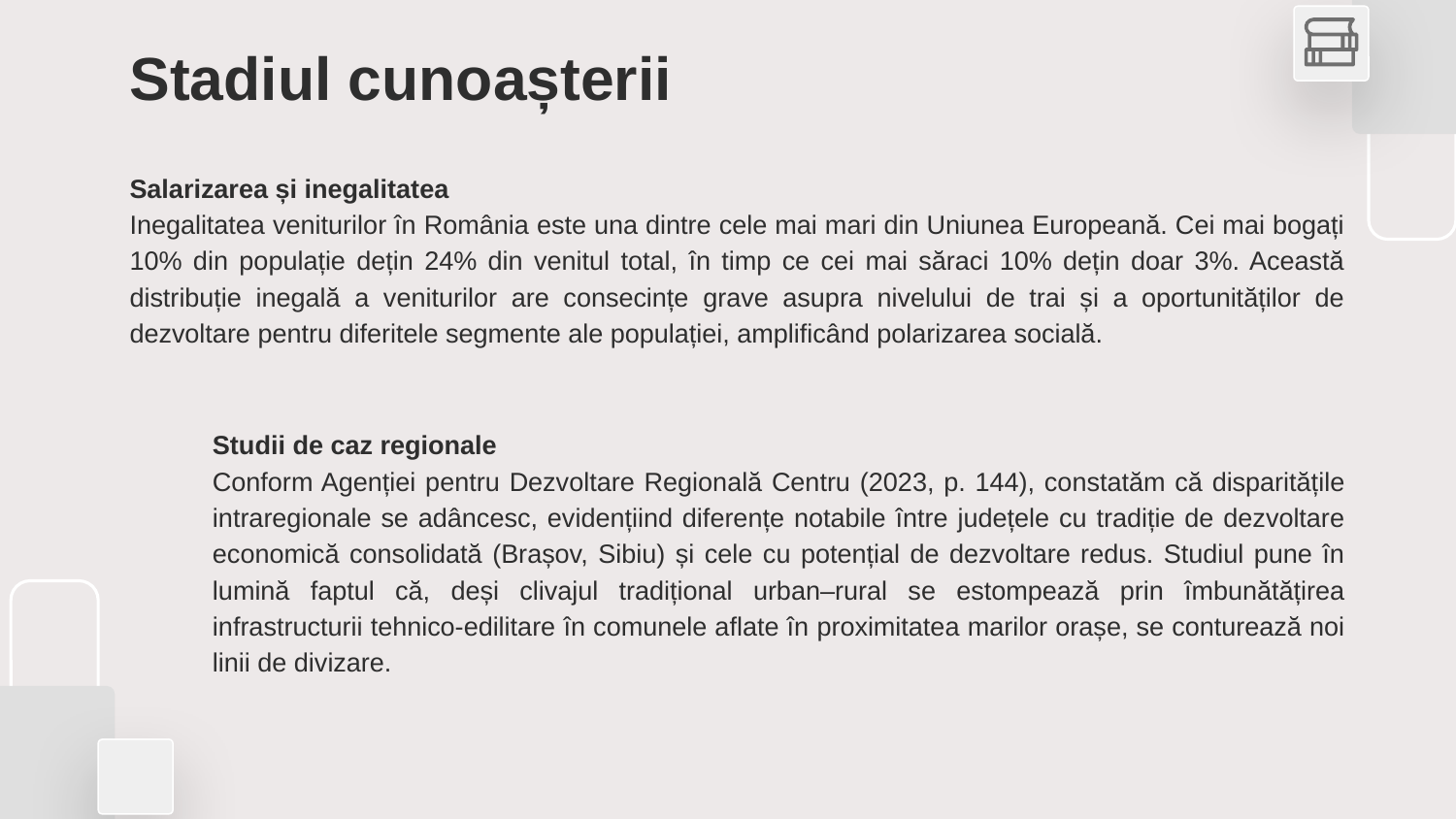

Stadiul cunoașterii
Salarizarea și inegalitatea
Inegalitatea veniturilor în România este una dintre cele mai mari din Uniunea Europeană. Cei mai bogați 10% din populație dețin 24% din venitul total, în timp ce cei mai săraci 10% dețin doar 3%. Această distribuție inegală a veniturilor are consecințe grave asupra nivelului de trai și a oportunităților de dezvoltare pentru diferitele segmente ale populației, amplificând polarizarea socială.
Studii de caz regionale
Conform Agenției pentru Dezvoltare Regională Centru (2023, p. 144), constatăm că disparitățile intraregionale se adâncesc, evidențiind diferențe notabile între județele cu tradiție de dezvoltare economică consolidată (Brașov, Sibiu) și cele cu potențial de dezvoltare redus. Studiul pune în lumină faptul că, deși clivajul tradițional urban–rural se estompează prin îmbunătățirea infrastructurii tehnico-edilitare în comunele aflate în proximitatea marilor orașe, se conturează noi linii de divizare.